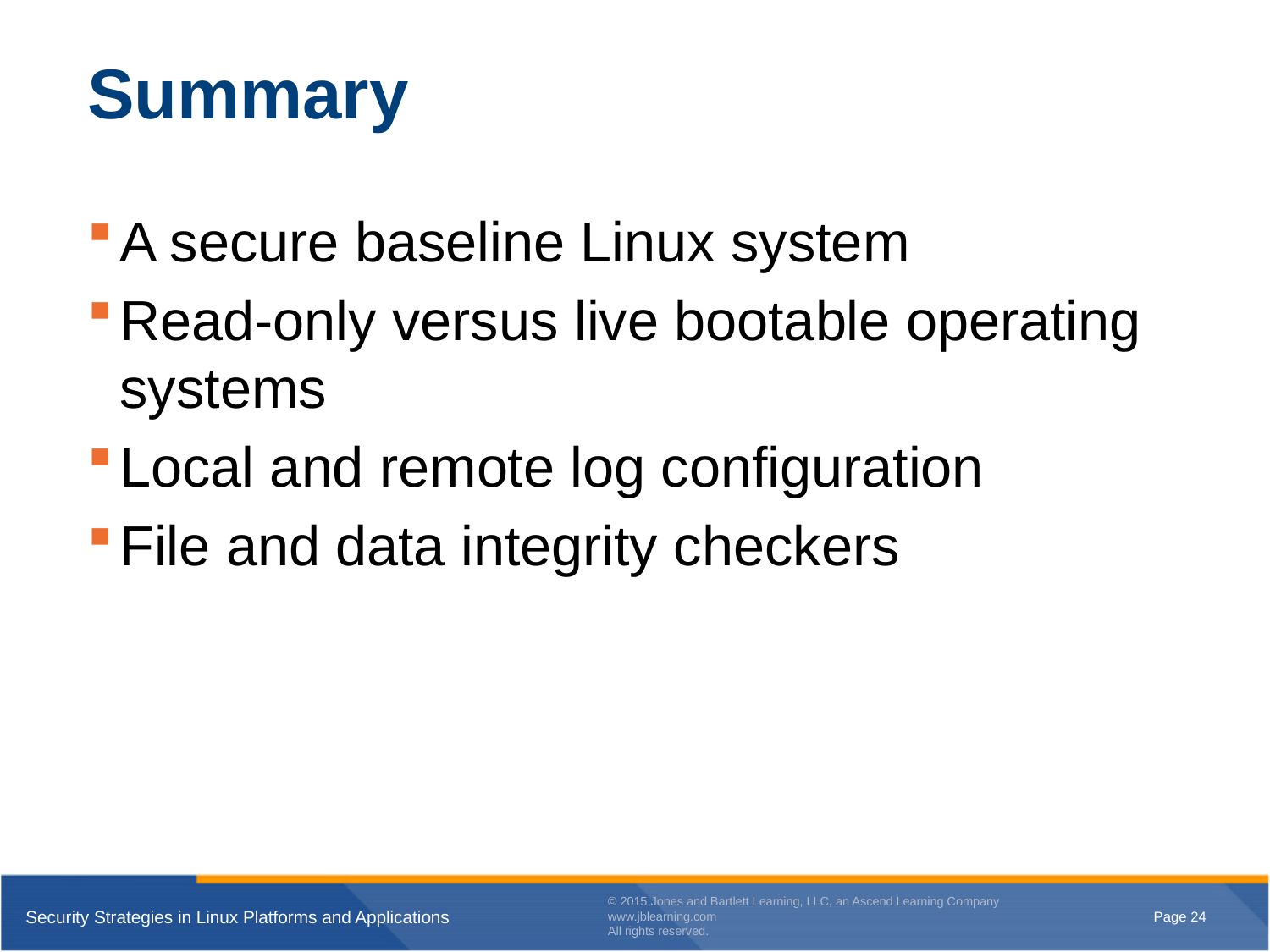

# Summary
A secure baseline Linux system
Read-only versus live bootable operating systems
Local and remote log configuration
File and data integrity checkers